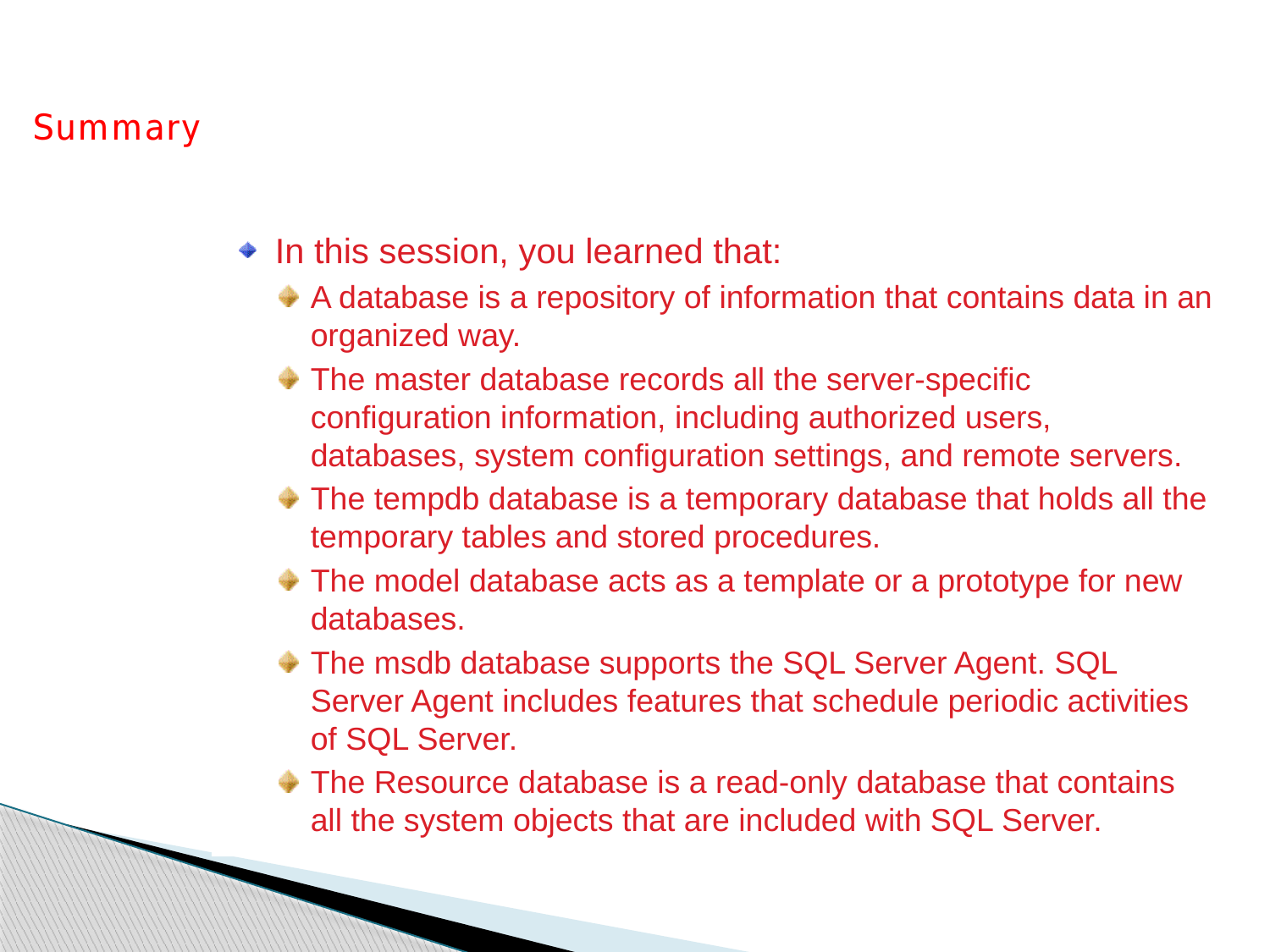

Summary
In this session, you learned that:
A database is a repository of information that contains data in an organized way.
The master database records all the server-specific configuration information, including authorized users, databases, system configuration settings, and remote servers.
The tempdb database is a temporary database that holds all the temporary tables and stored procedures.
The model database acts as a template or a prototype for new databases.
The msdb database supports the SQL Server Agent. SQL Server Agent includes features that schedule periodic activities of SQL Server.
The Resource database is a read-only database that contains all the system objects that are included with SQL Server.